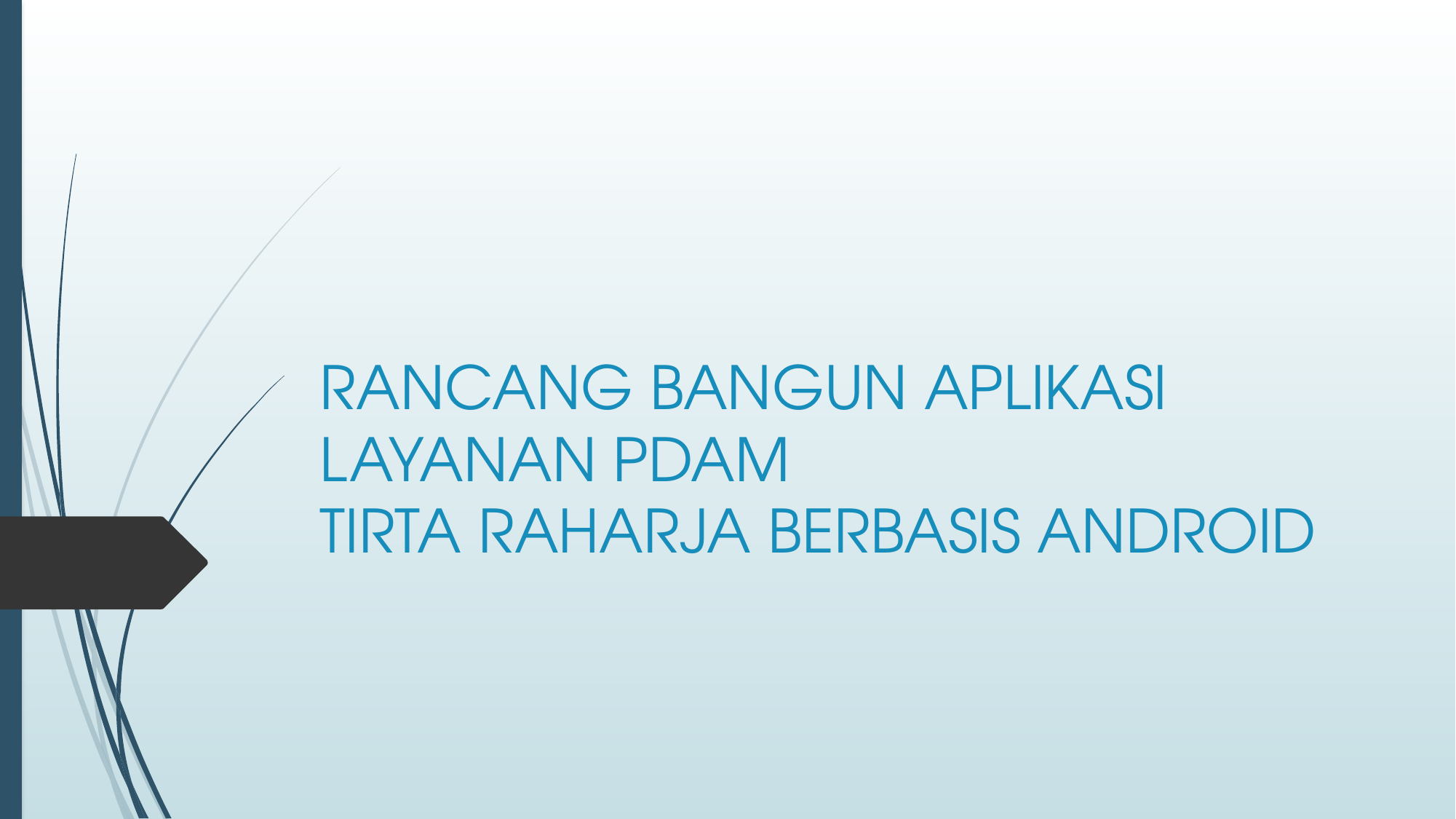

# RANCANG BANGUN APLIKASI LAYANAN PDAM TIRTA RAHARJA BERBASIS ANDROID